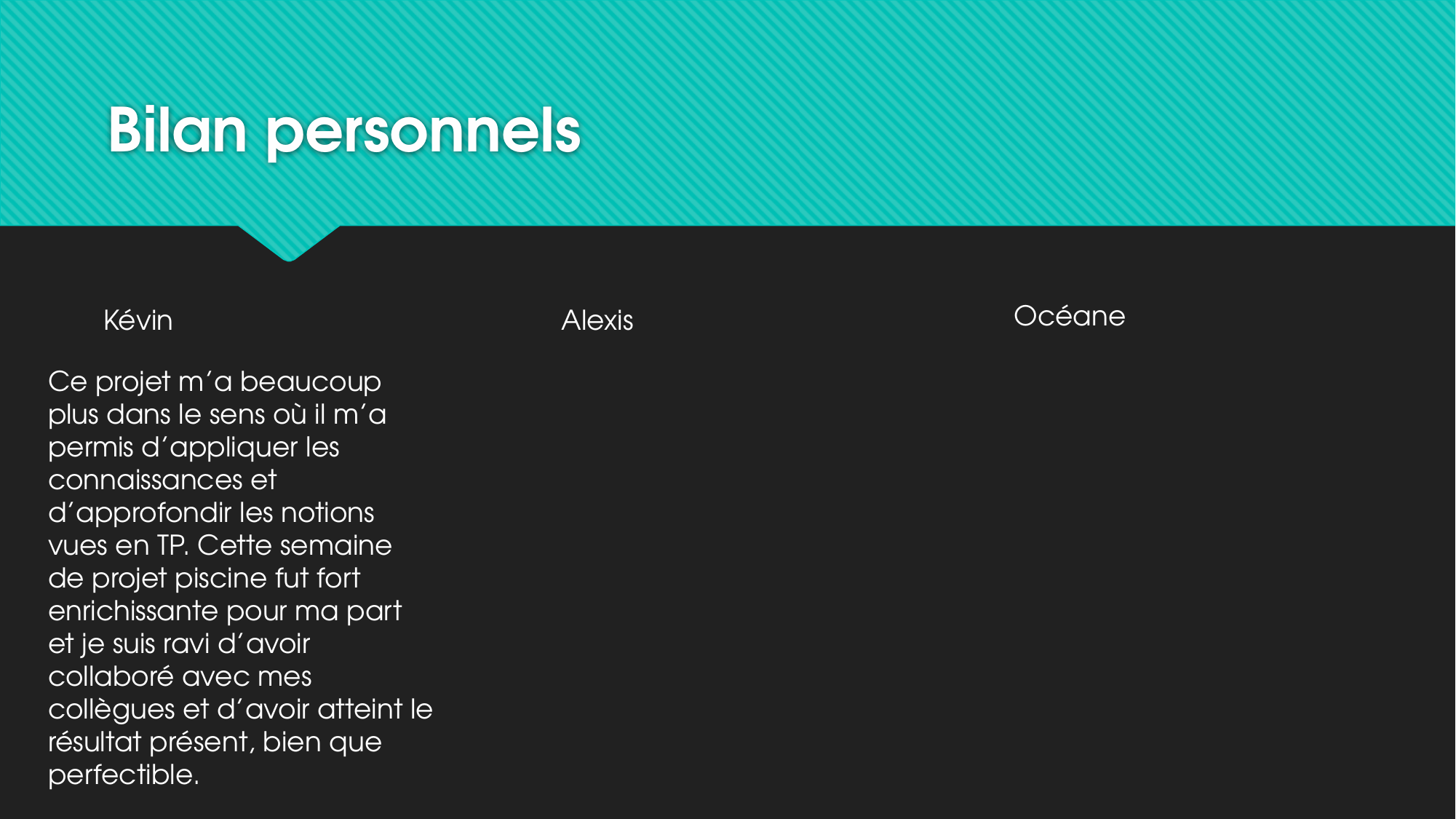

# Bilan personnels
Océane

Kévin

Alexis

Ce projet m’a beaucoup plus dans le sens où il m’a permis d’appliquer les connaissances et d’approfondir les notions vues en TP. Cette semaine de projet piscine fut fort enrichissante pour ma part et je suis ravi d’avoir collaboré avec mes collègues et d’avoir atteint le résultat présent, bien que perfectible.